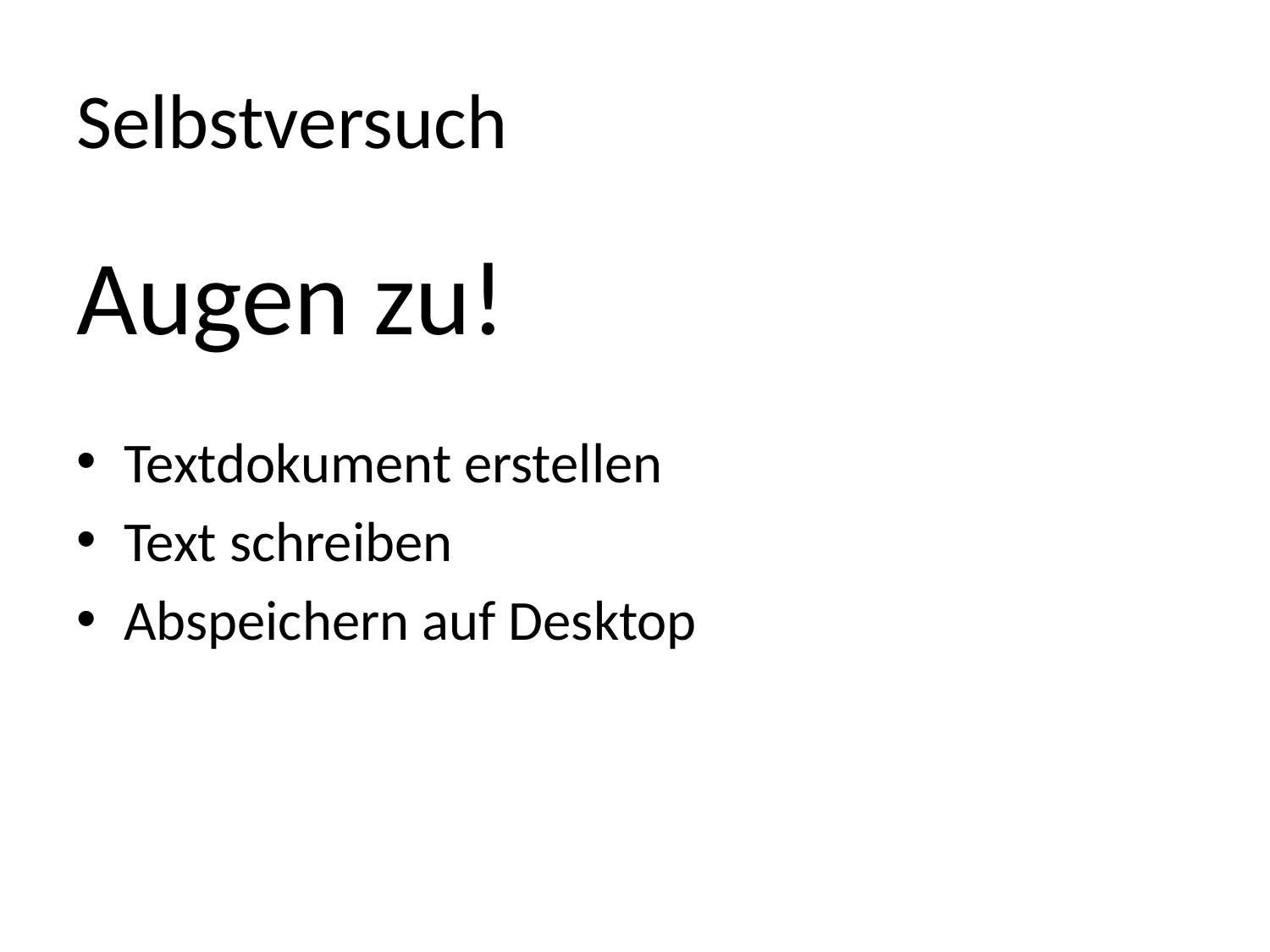

# Selbstversuch
Augen zu!

Textdokument erstellen
Text schreiben
Abspeichern auf Desktop